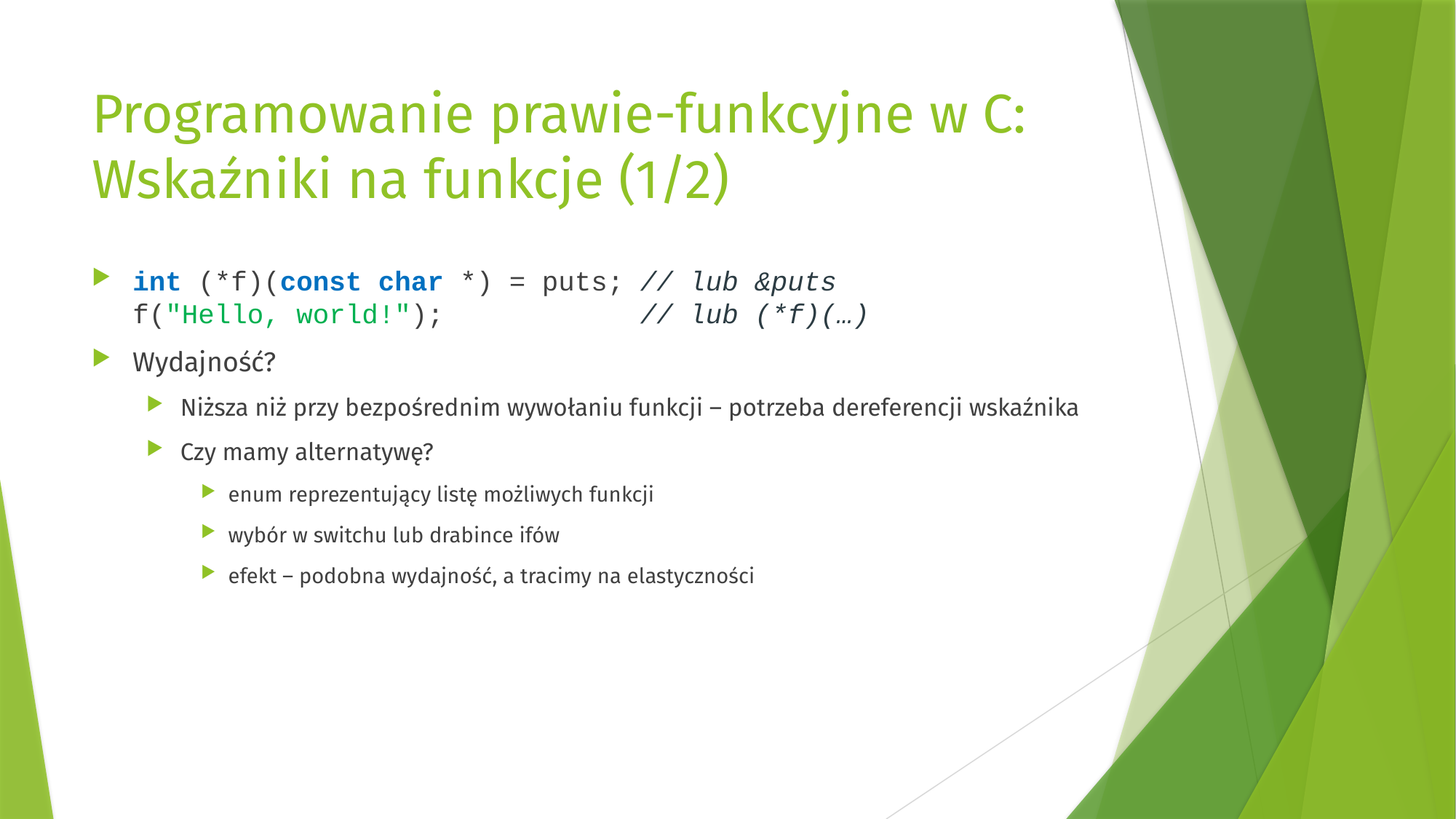

# Programowanie prawie-funkcyjne w C: Wskaźniki na funkcje (1/2)
int (*f)(const char *) = puts; // lub &puts
f("Hello, world!");            // lub (*f)(…)
Wydajność?
Niższa niż przy bezpośrednim wywołaniu funkcji – potrzeba dereferencji wskaźnika
Czy mamy alternatywę?
enum reprezentujący listę możliwych funkcji
wybór w switchu lub drabince ifów
efekt – podobna wydajność, a tracimy na elastyczności